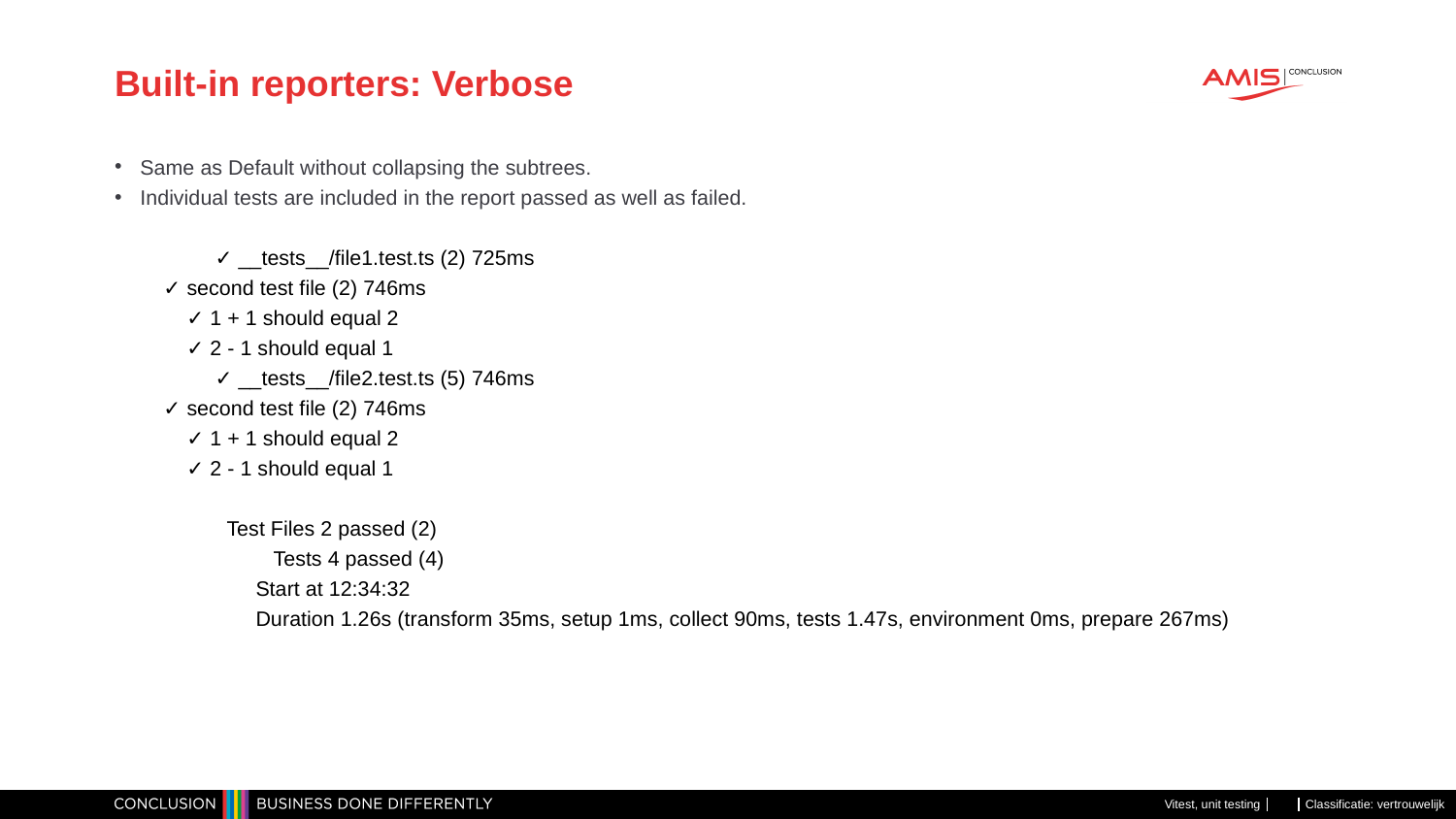

# Built-in reporters: Verbose
Same as Default without collapsing the subtrees.
Individual tests are included in the report passed as well as failed.

	✓ __tests__/file1.test.ts (2) 725ms
	    ✓ second test file (2) 746ms
	        ✓ 1 + 1 should equal 2
	        ✓ 2 - 1 should equal 1
	✓ __tests__/file2.test.ts (5) 746ms
	    ✓ second test file (2) 746ms
	        ✓ 1 + 1 should equal 2
	        ✓ 2 - 1 should equal 1

	  Test Files 2 passed (2)
	          Tests 4 passed (4)
	       Start at 12:34:32
	       Duration 1.26s (transform 35ms, setup 1ms, collect 90ms, tests 1.47s, environment 0ms, prepare 267ms)
Vitest, unit testing